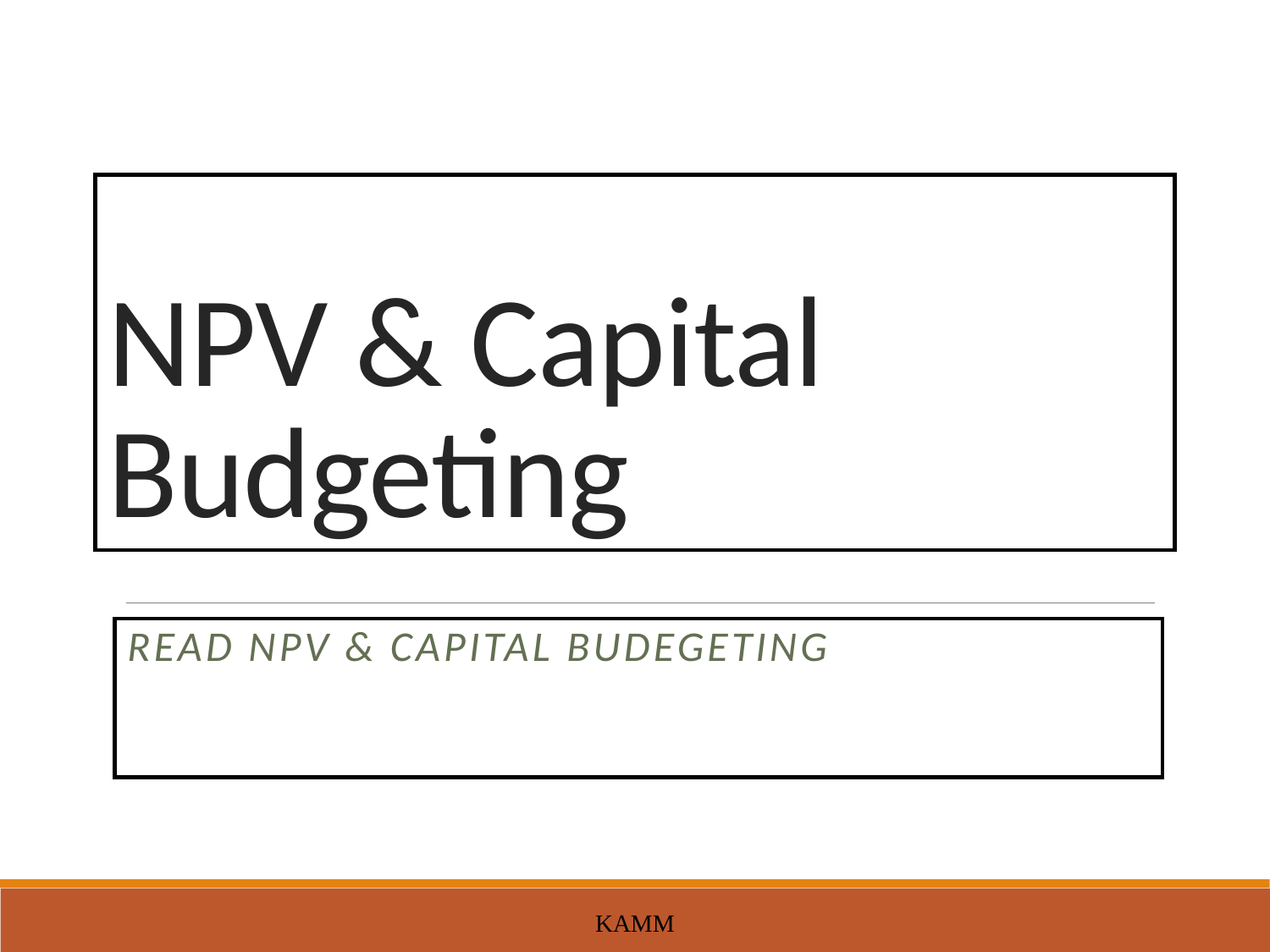

# NPV & Capital Budgeting
Read NPV & CAPITAL BUDEGETING
KAMM